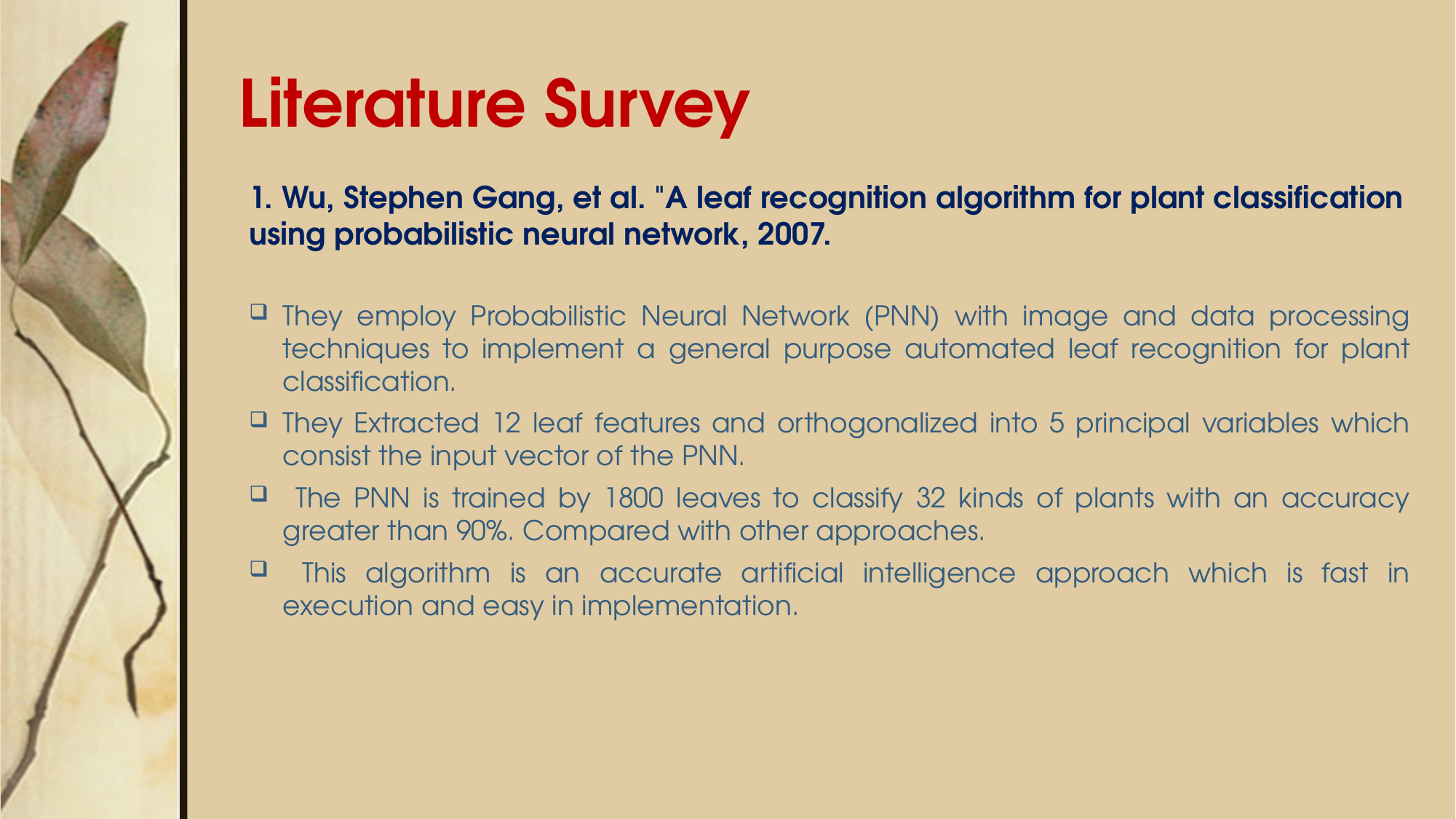

# Literature Survey
1. Wu, Stephen Gang, et al. "A leaf recognition algorithm for plant classification using probabilistic neural network, 2007.

They employ Probabilistic Neural Network (PNN) with image and data processing techniques to implement a general purpose automated leaf recognition for plant classification.
They Extracted 12 leaf features and orthogonalized into 5 principal variables which consist the input vector of the PNN.
 The PNN is trained by 1800 leaves to classify 32 kinds of plants with an accuracy greater than 90%. Compared with other approaches.
 This algorithm is an accurate artificial intelligence approach which is fast in execution and easy in implementation.